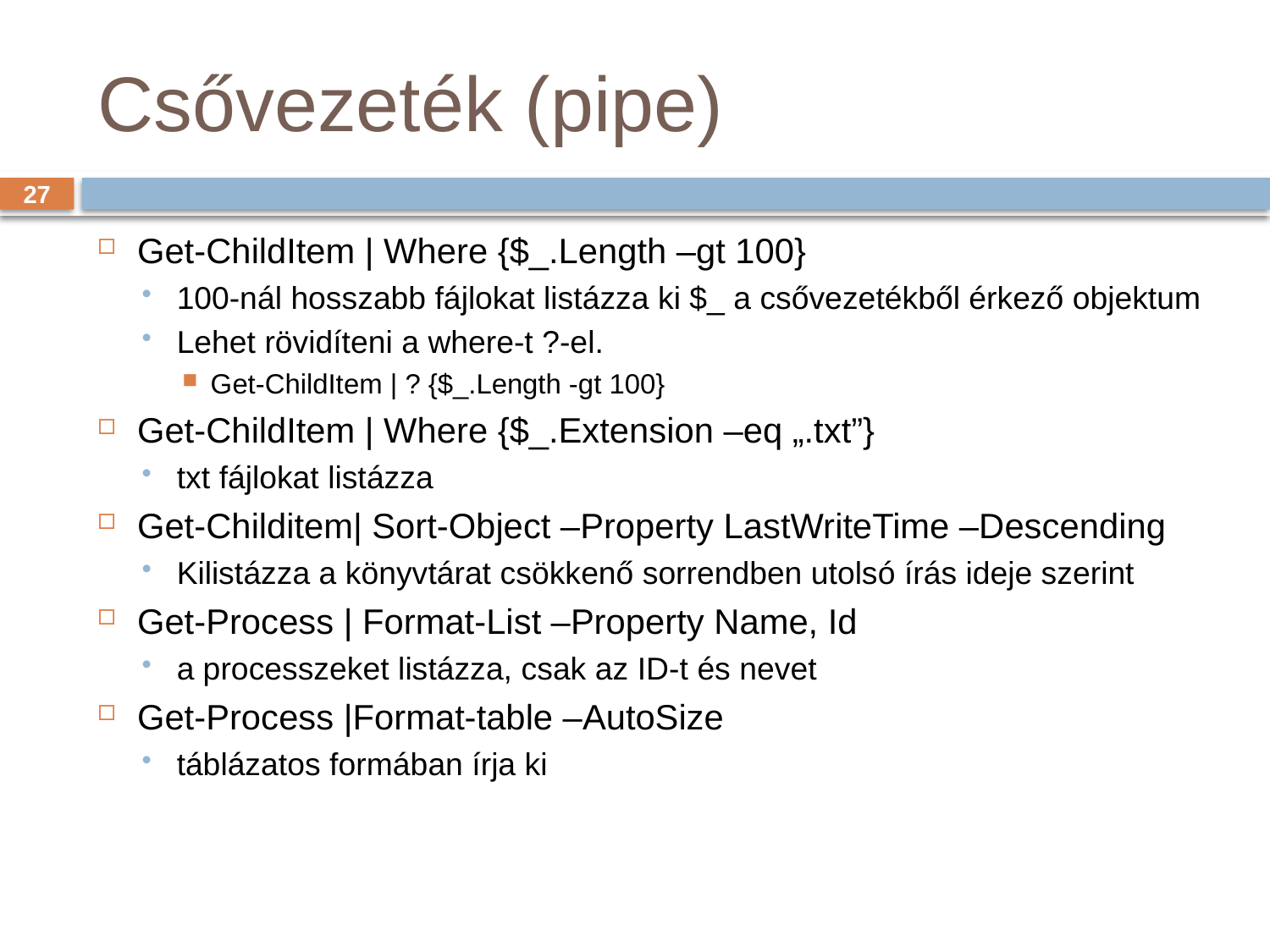

# Csővezeték (pipe)
27
Get-ChildItem | Where {$_.Length –gt 100}
100-nál hosszabb fájlokat listázza ki $_ a csővezetékből érkező objektum
Lehet rövidíteni a where-t ?-el.
Get-ChildItem | ? {$_.Length -gt 100}
Get-ChildItem | Where {$_.Extension –eq „.txt”}
txt fájlokat listázza
Get-Childitem| Sort-Object –Property LastWriteTime –Descending
Kilistázza a könyvtárat csökkenő sorrendben utolsó írás ideje szerint
Get-Process | Format-List –Property Name, Id
a processzeket listázza, csak az ID-t és nevet
Get-Process |Format-table –AutoSize
táblázatos formában írja ki